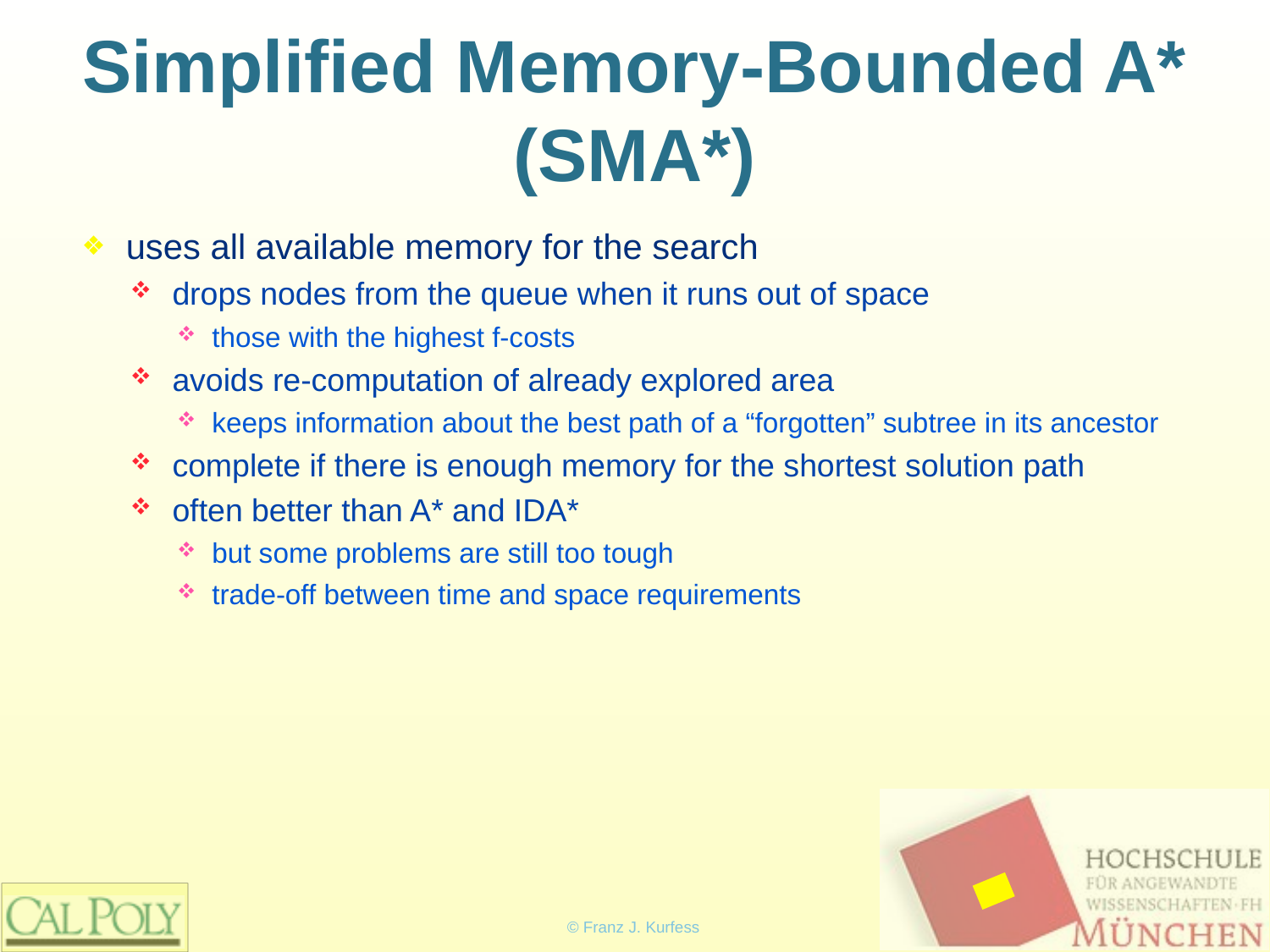

# Simplified Memory-Bounded A* (SMA*)
uses all available memory for the search
drops nodes from the queue when it runs out of space
those with the highest f-costs
avoids re-computation of already explored area
keeps information about the best path of a “forgotten” subtree in its ancestor
complete if there is enough memory for the shortest solution path
often better than A* and IDA*
but some problems are still too tough
trade-off between time and space requirements
140